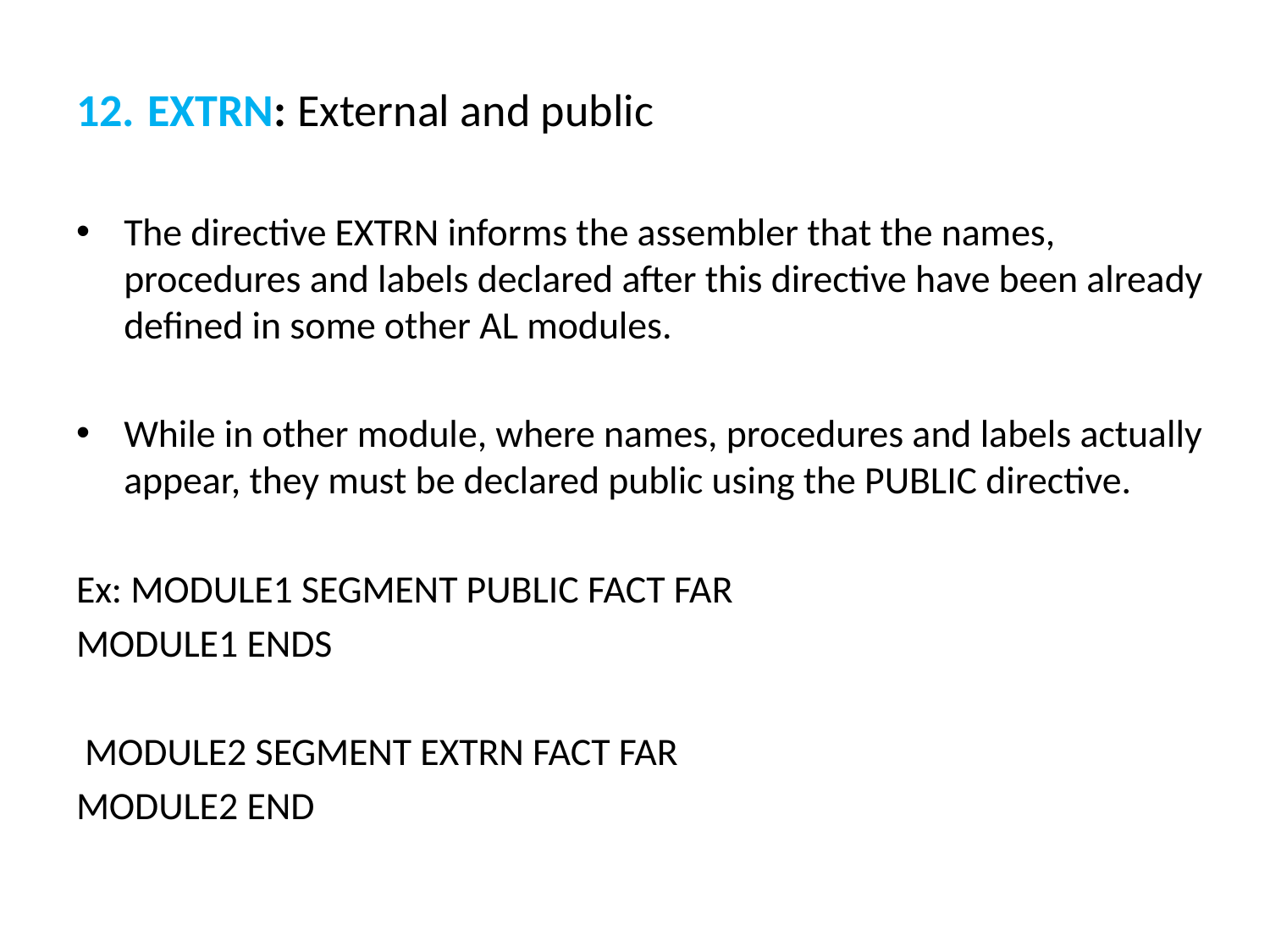

EXTRN: External and public

The directive EXTRN informs the assembler that the names, procedures and labels declared after this directive have been already defined in some other AL modules.

While in other module, where names, procedures and labels actually appear, they must be declared public using the PUBLIC directive.

Ex: MODULE1 SEGMENT PUBLIC FACT FAR
MODULE1 ENDS

 MODULE2 SEGMENT EXTRN FACT FAR
MODULE2 END